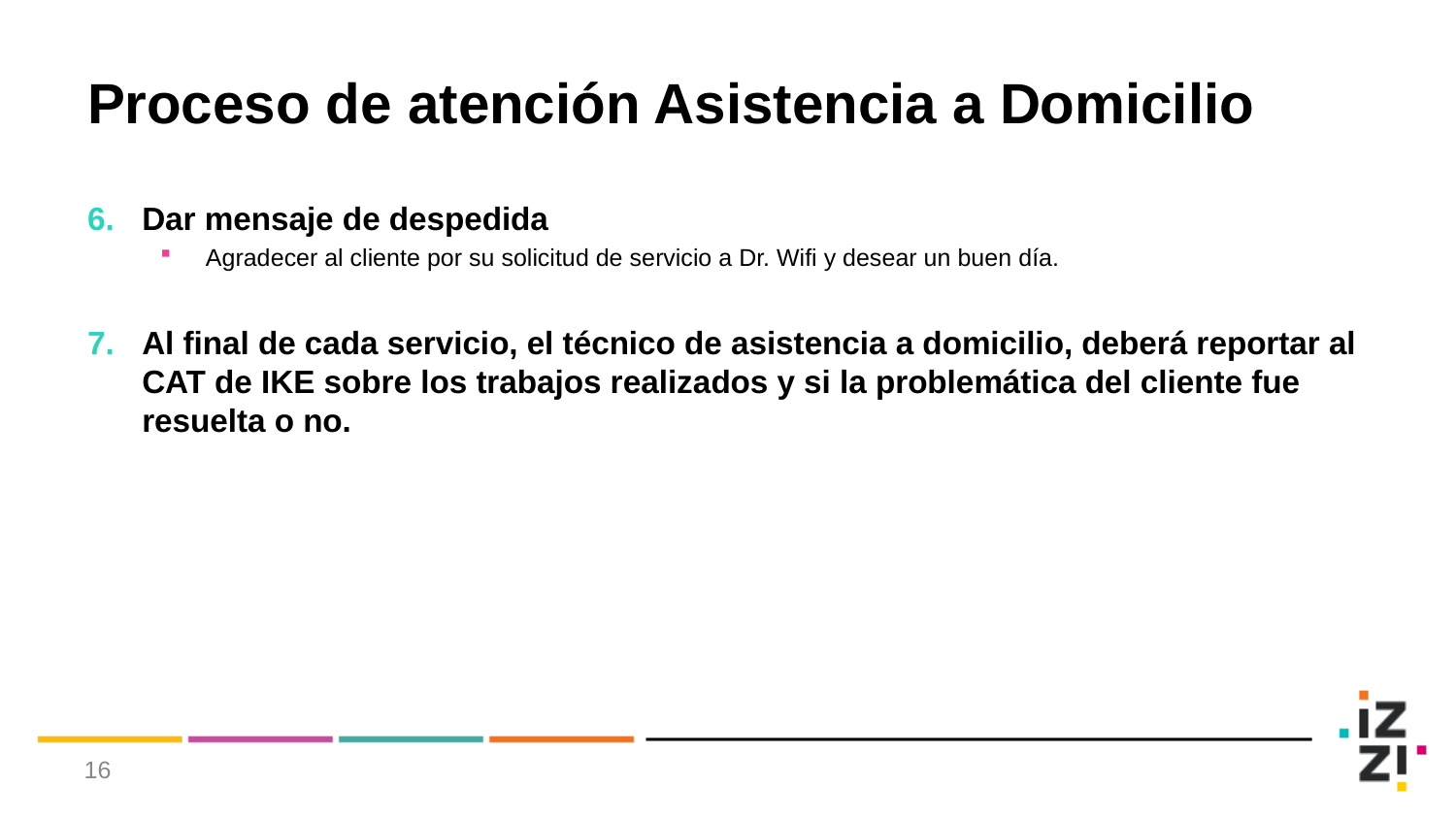

# Proceso de atención Asistencia a Domicilio
Dar mensaje de despedida
Agradecer al cliente por su solicitud de servicio a Dr. Wifi y desear un buen día.

Al final de cada servicio, el técnico de asistencia a domicilio, deberá reportar al CAT de IKE sobre los trabajos realizados y si la problemática del cliente fue resuelta o no.

16